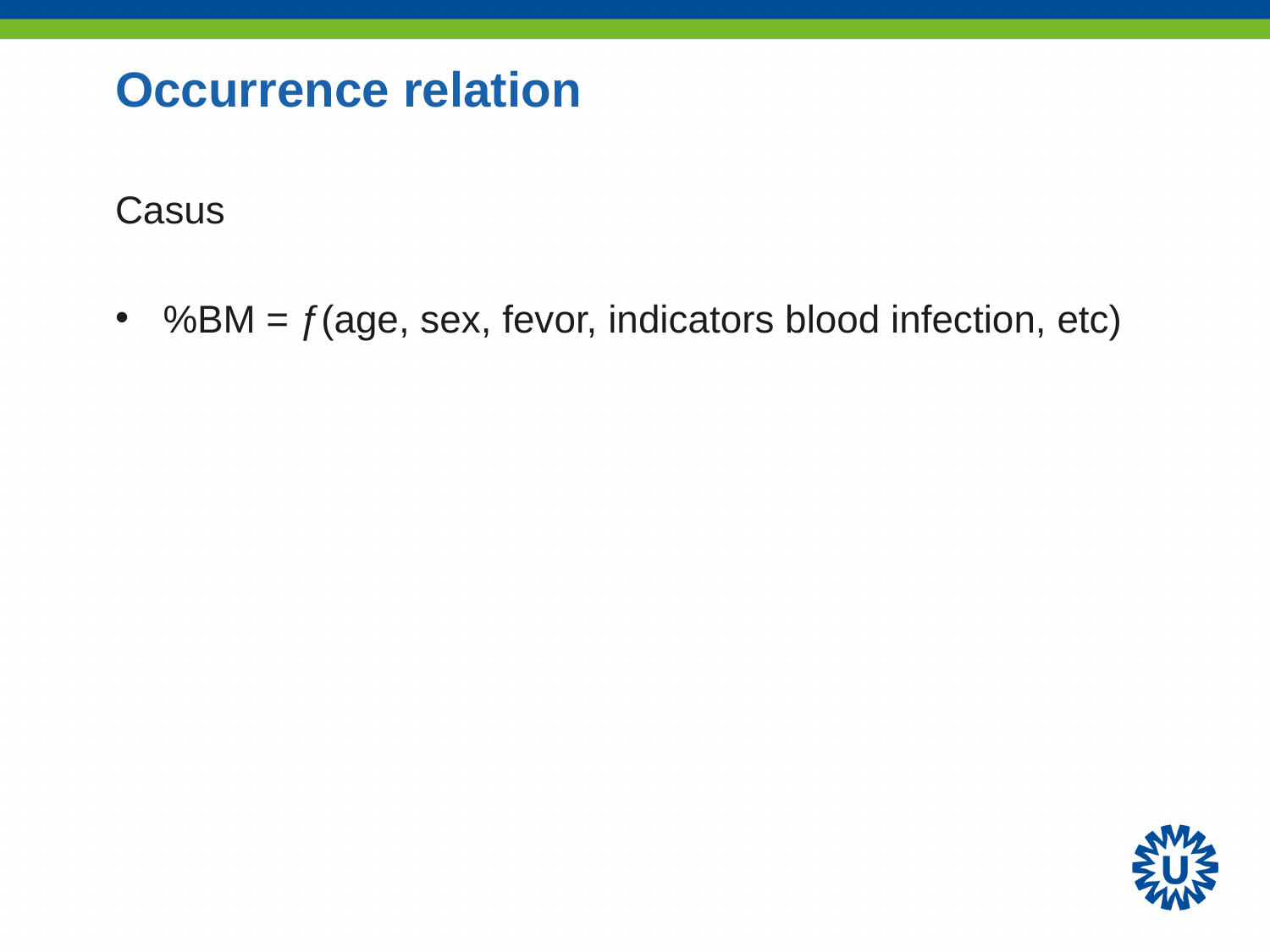

# Occurrence relation
Casus

%BM = ƒ(age, sex, fevor, indicators blood infection, etc)